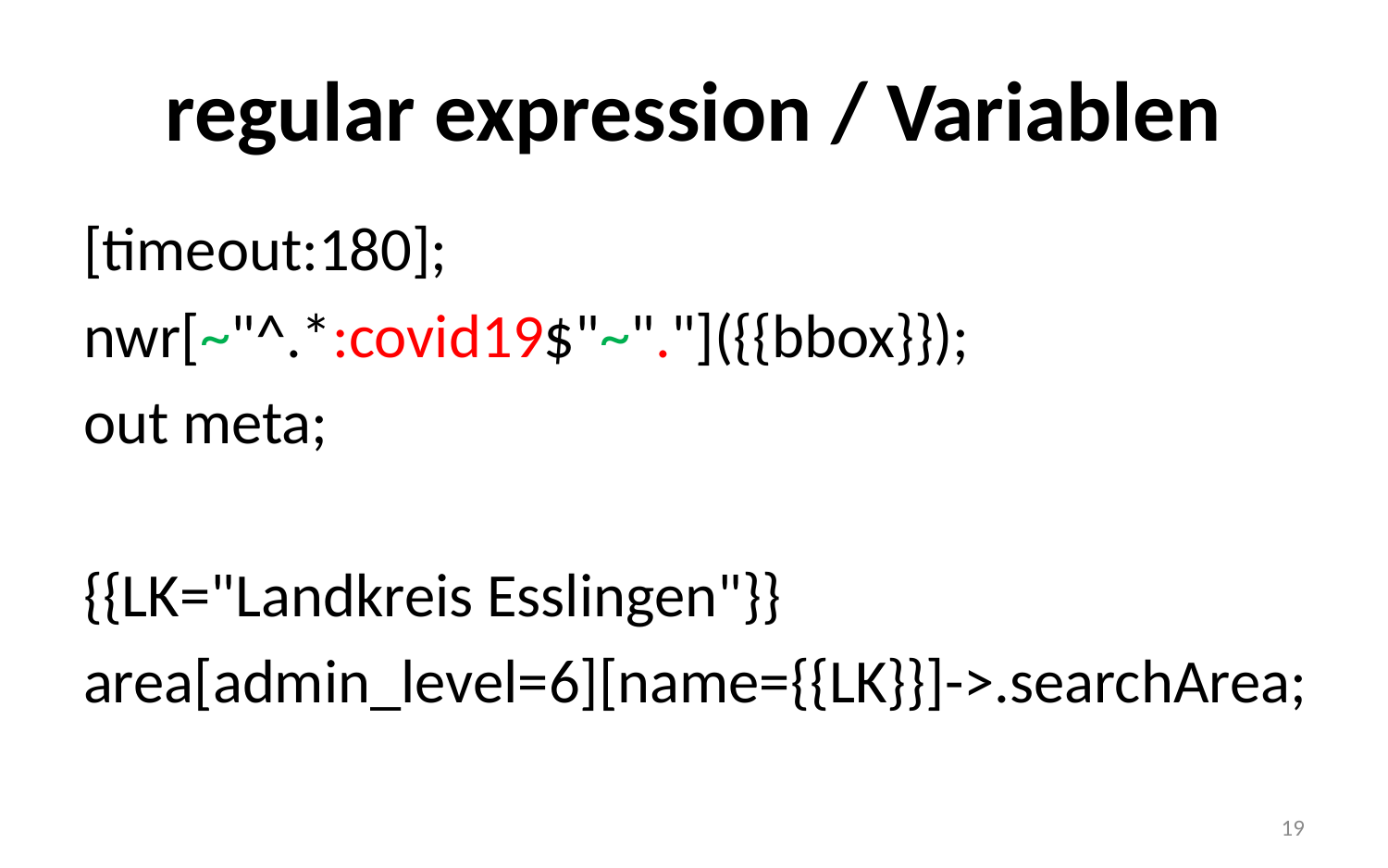

# regular expression / Variablen
[timeout:180];
nwr[~"^.*:covid19$"~"."]({{bbox}});
out meta;

{{LK="Landkreis Esslingen"}}
area[admin_level=6][name={{LK}}]->.searchArea;

19